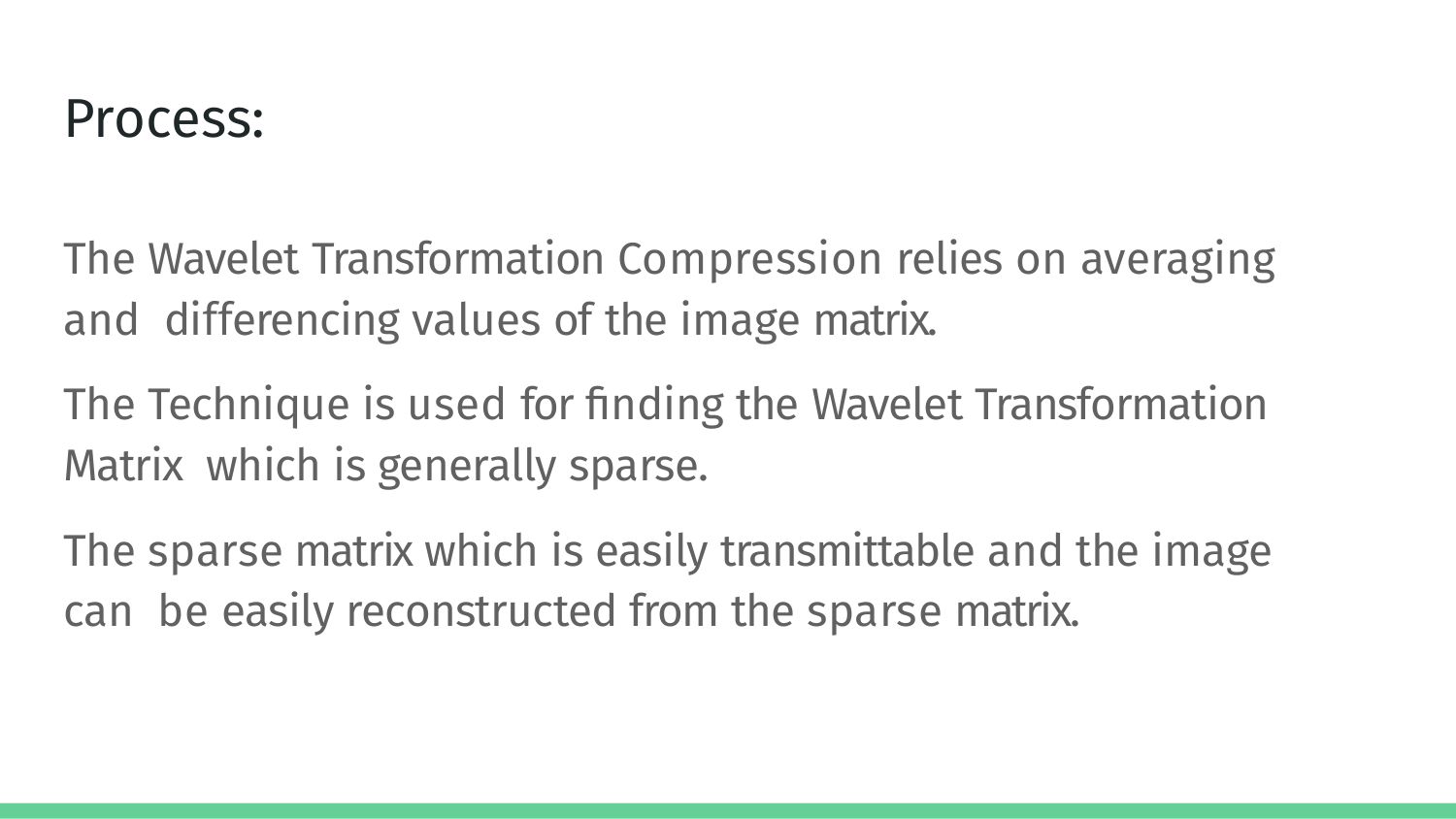

# Process:
The Wavelet Transformation Compression relies on averaging and  diﬀerencing values of the image matrix.
The Technique is used for ﬁnding the Wavelet Transformation Matrix  which is generally sparse.
The sparse matrix which is easily transmittable and the image can  be easily reconstructed from the sparse matrix.